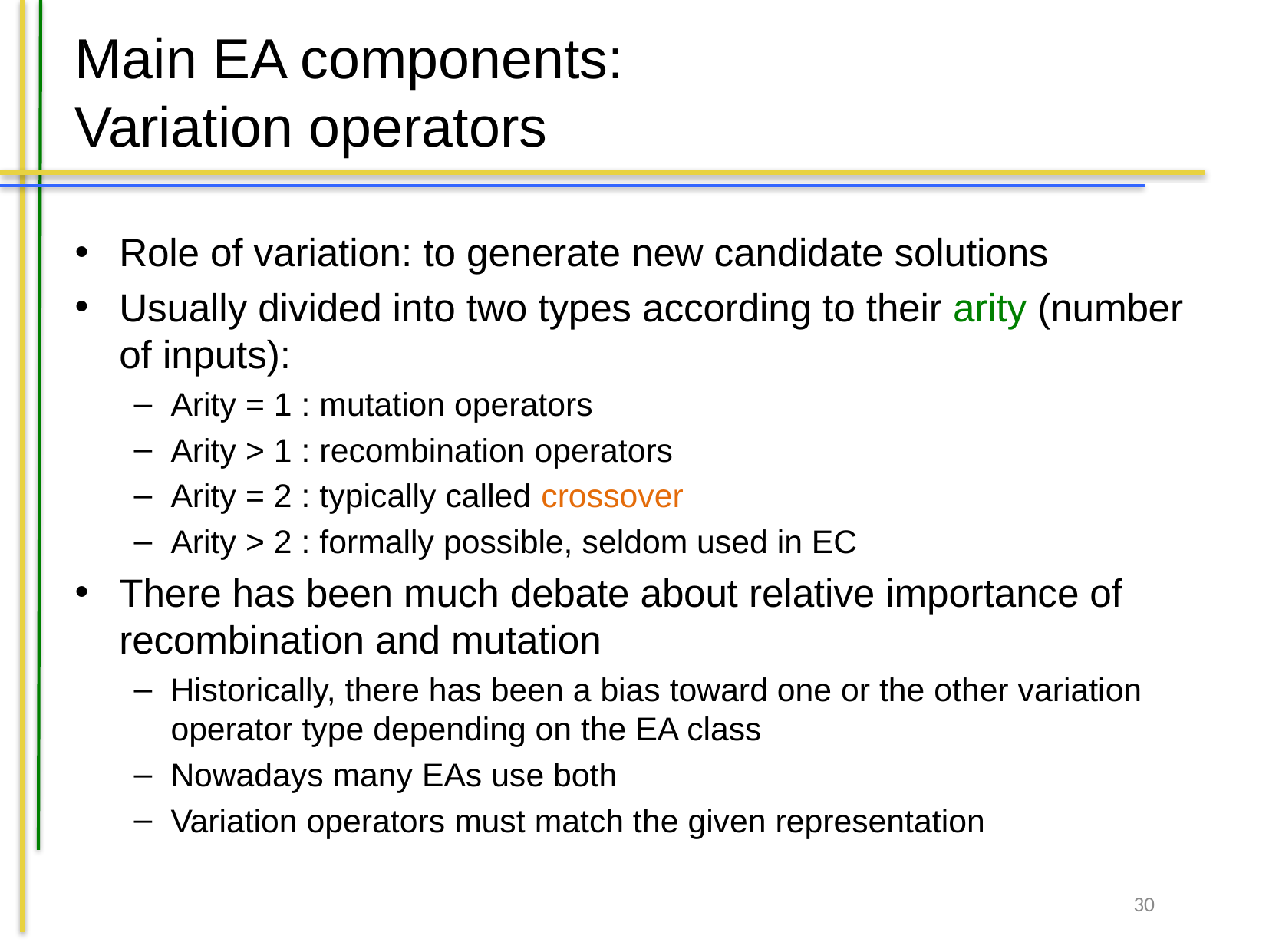

# Main EA components: Variation operators
Role of variation: to generate new candidate solutions
Usually divided into two types according to their arity (number of inputs):
Arity = 1 : mutation operators
Arity > 1 : recombination operators
Arity = 2 : typically called crossover
Arity > 2 : formally possible, seldom used in EC
There has been much debate about relative importance of recombination and mutation
Historically, there has been a bias toward one or the other variation operator type depending on the EA class
Nowadays many EAs use both
Variation operators must match the given representation
30